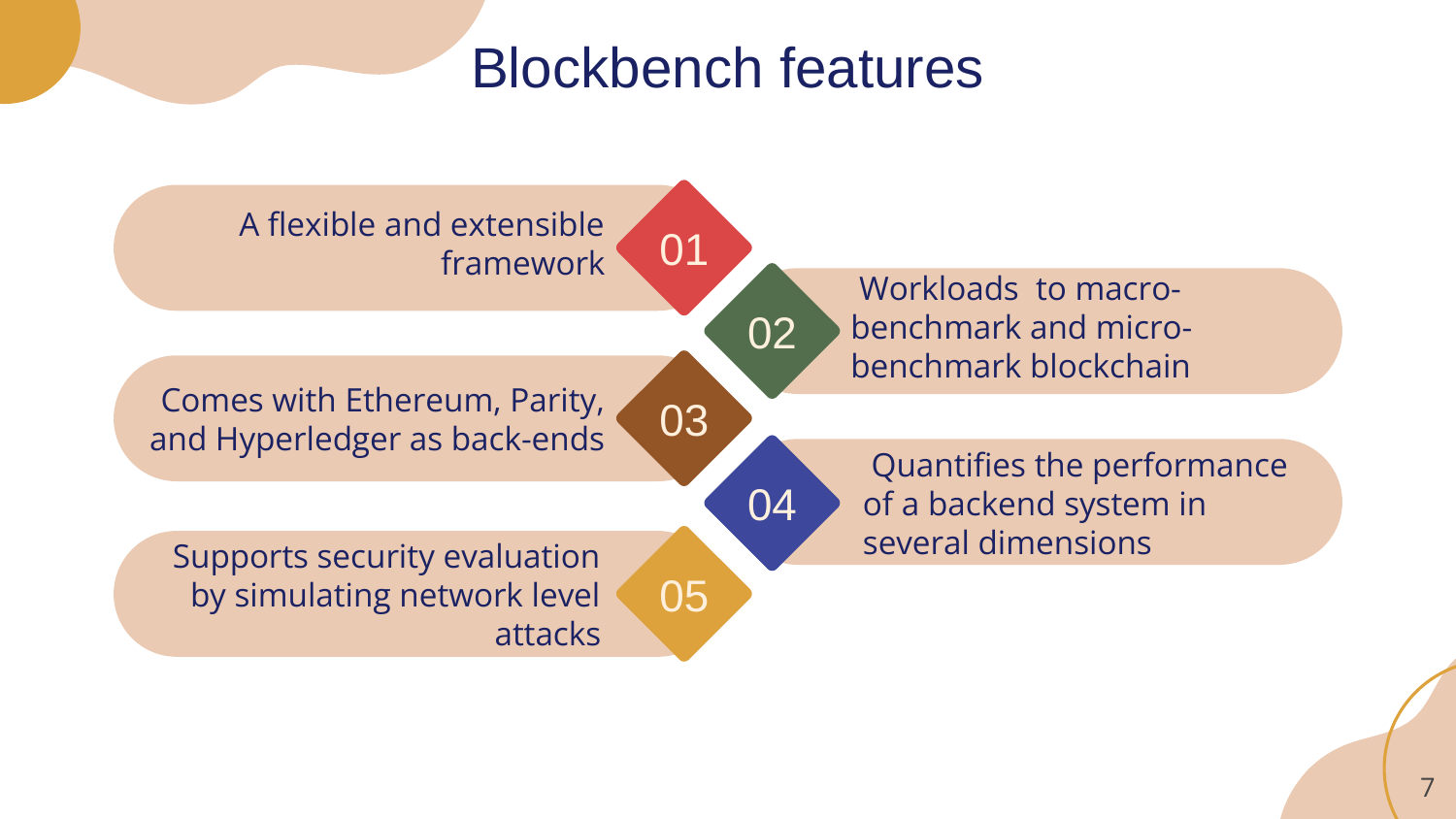

# Blockbench features
01

A flexible and extensible framework
02

 Workloads  to macro-benchmark and micro-benchmark blockchain

03

Comes with Ethereum, Parity, and Hyperledger as back-ends
04

 Quantifies the performance of a backend system in several dimensions
05

 Supports security evaluation by simulating network level attacks
7